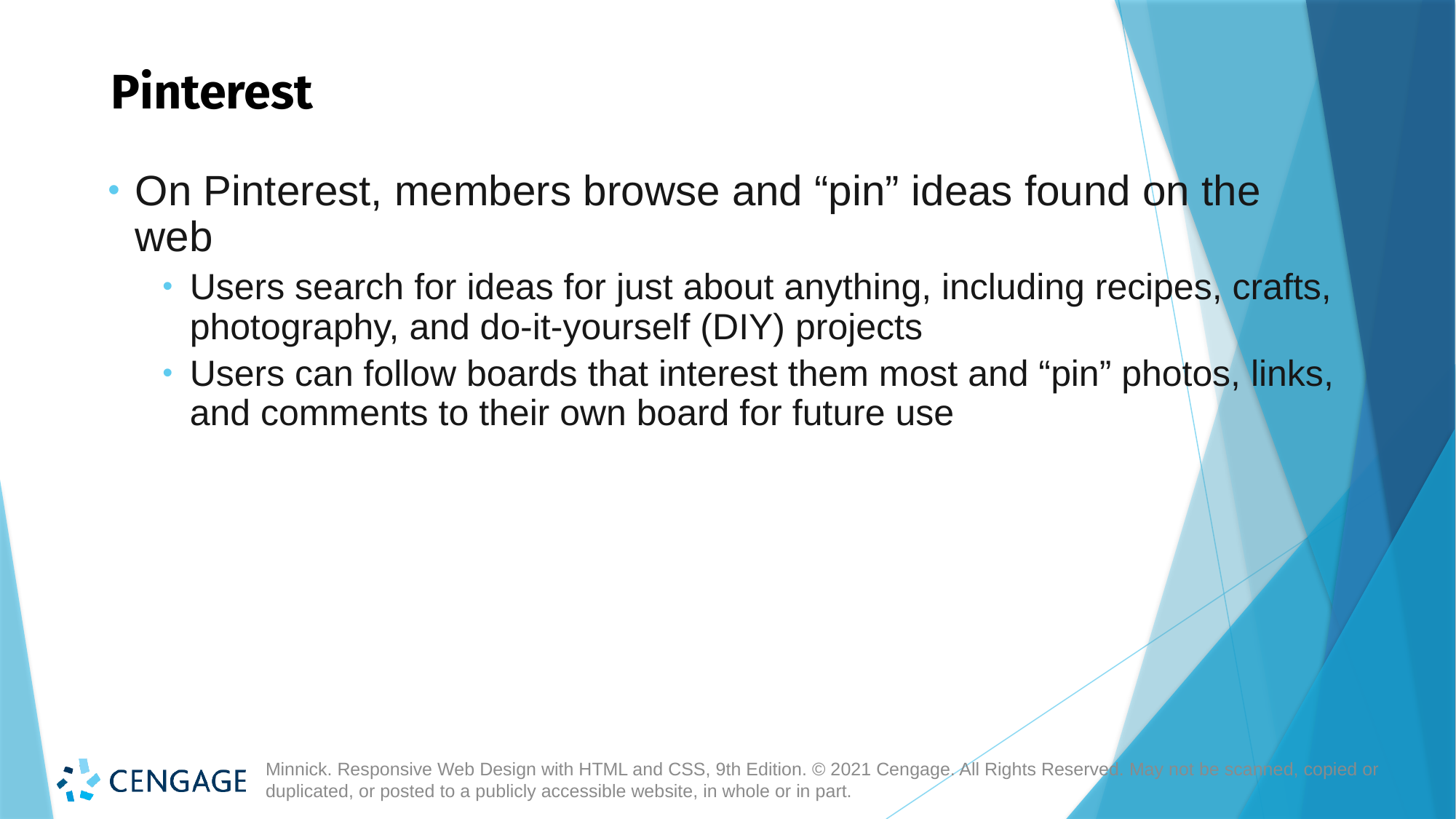

# Pinterest
On Pinterest, members browse and “pin” ideas found on the web
Users search for ideas for just about anything, including recipes, crafts, photography, and do-it-yourself (DIY) projects
Users can follow boards that interest them most and “pin” photos, links, and comments to their own board for future use
Minnick. Responsive Web Design with HTML and CSS, 9th Edition. © 2021 Cengage. All Rights Reserved. May not be scanned, copied or duplicated, or posted to a publicly accessible website, in whole or in part.